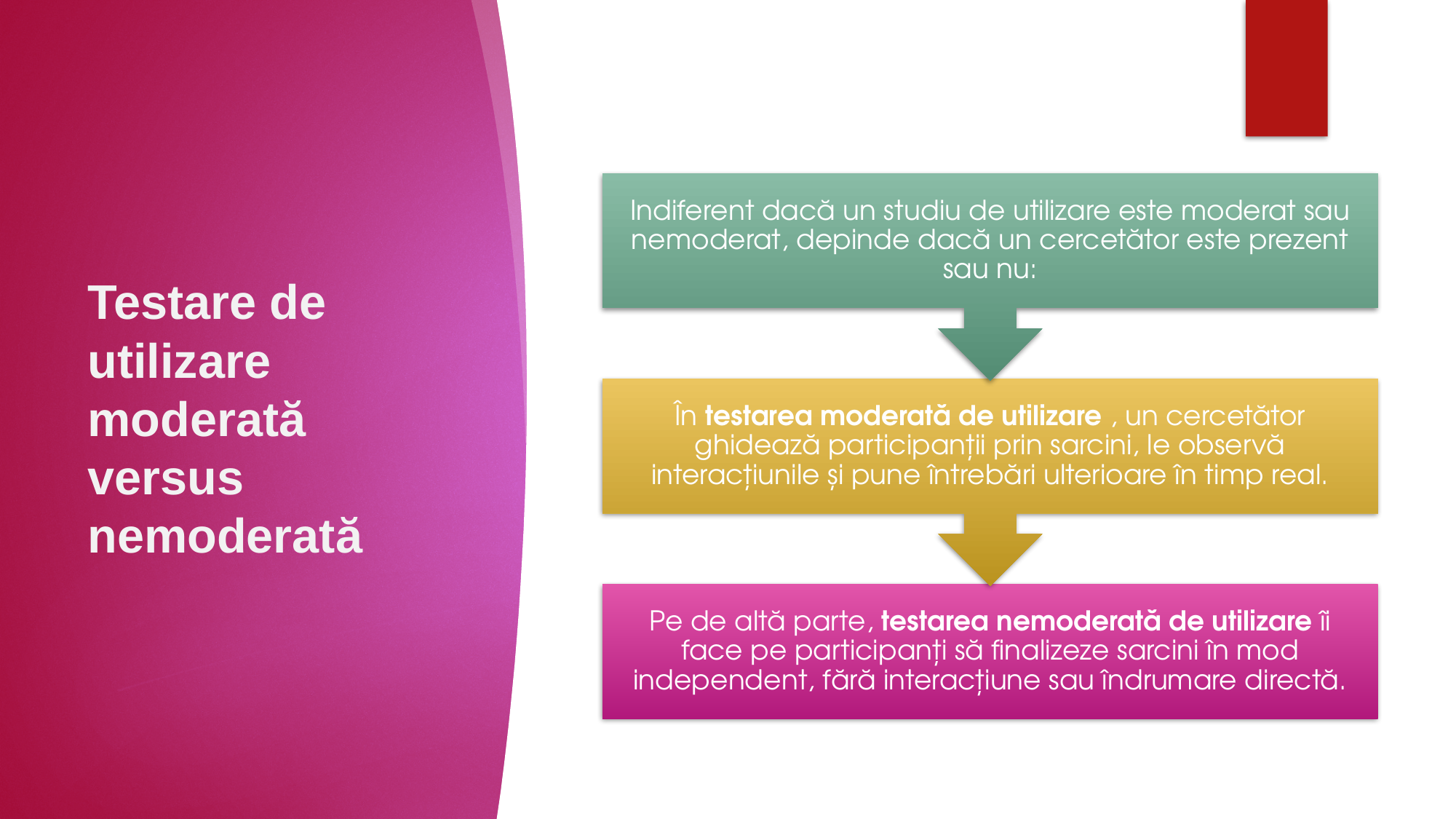

# Testare de utilizare moderată versus nemoderată
Pe de altă parte, testarea nemoderată de utilizare îi face pe participanți să finalizeze sarcini în mod independent, fără interacțiune sau îndrumare directă.
În testarea moderată de utilizare , un cercetător ghidează participanții prin sarcini, le observă interacțiunile și pune întrebări ulterioare în timp real.
Indiferent dacă un studiu de utilizare este moderat sau nemoderat, depinde dacă un cercetător este prezent sau nu: